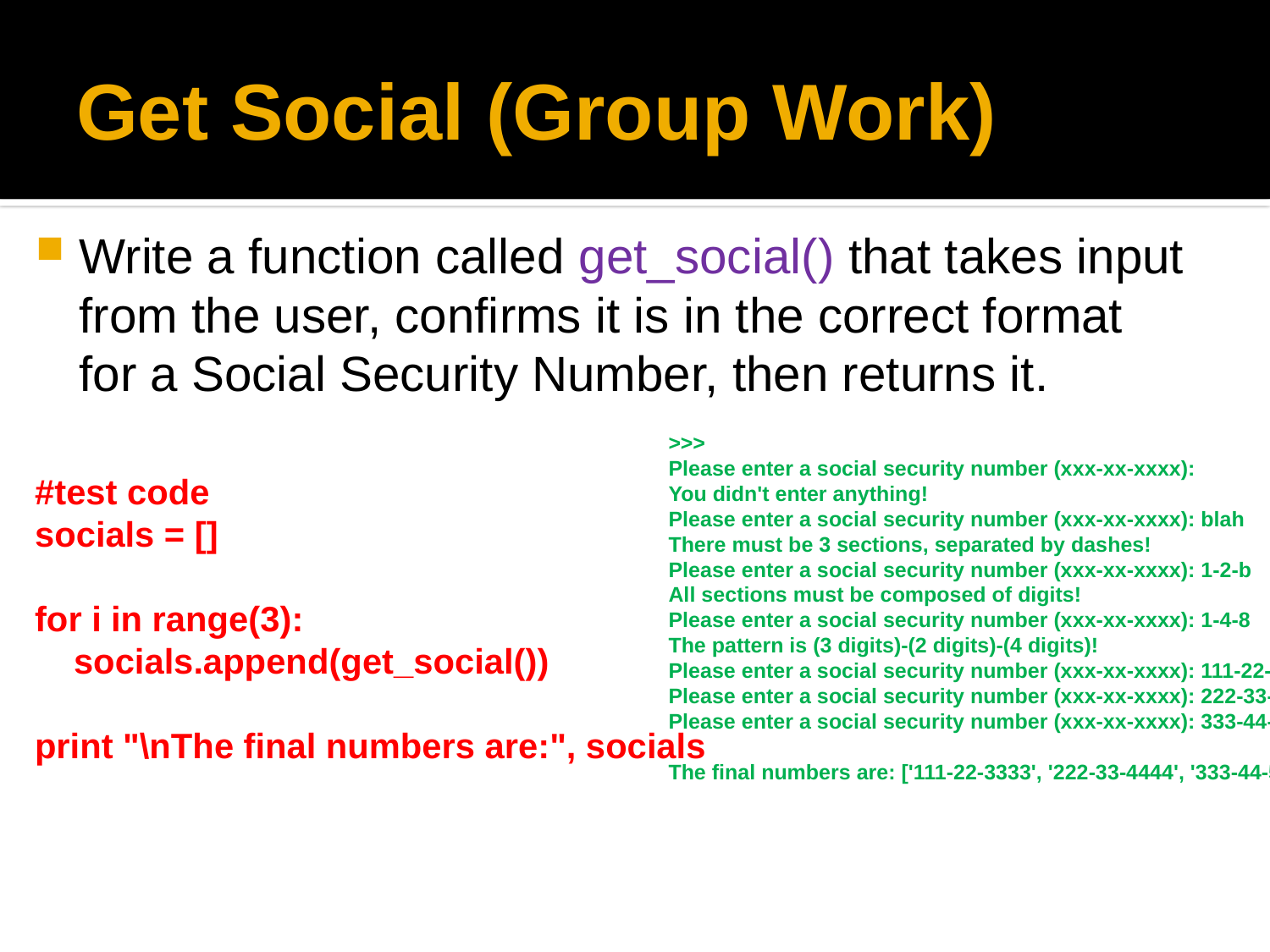

# Get Social (Group Work)
Write a function called get_social() that takes input from the user, confirms it is in the correct format for a Social Security Number, then returns it.

#test code
socials = []

for i in range(3):
    socials.append(get_social())

print "\nThe final numbers are:", socials
>>>
Please enter a social security number (xxx-xx-xxxx):
You didn't enter anything!
Please enter a social security number (xxx-xx-xxxx): blah
There must be 3 sections, separated by dashes!
Please enter a social security number (xxx-xx-xxxx): 1-2-b
All sections must be composed of digits!
Please enter a social security number (xxx-xx-xxxx): 1-4-8
The pattern is (3 digits)-(2 digits)-(4 digits)!
Please enter a social security number (xxx-xx-xxxx): 111-22-3333
Please enter a social security number (xxx-xx-xxxx): 222-33-4444
Please enter a social security number (xxx-xx-xxxx): 333-44-5555

The final numbers are: ['111-22-3333', '222-33-4444', '333-44-5555']